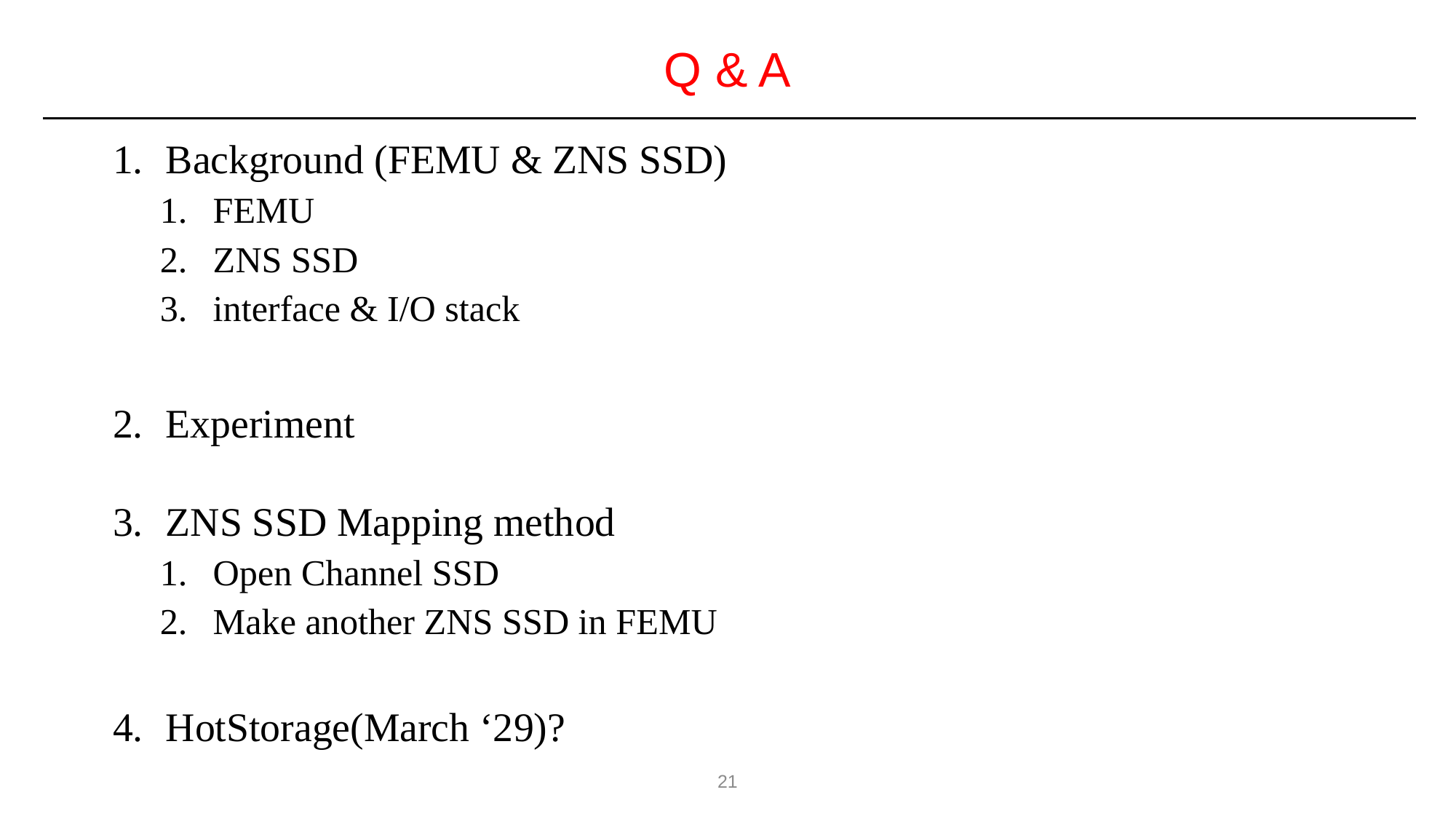

# Q & A
Background (FEMU & ZNS SSD)
FEMU
ZNS SSD
interface & I/O stack

Experiment

ZNS SSD Mapping method
Open Channel SSD
Make another ZNS SSD in FEMU

HotStorage(March ‘29)?

21